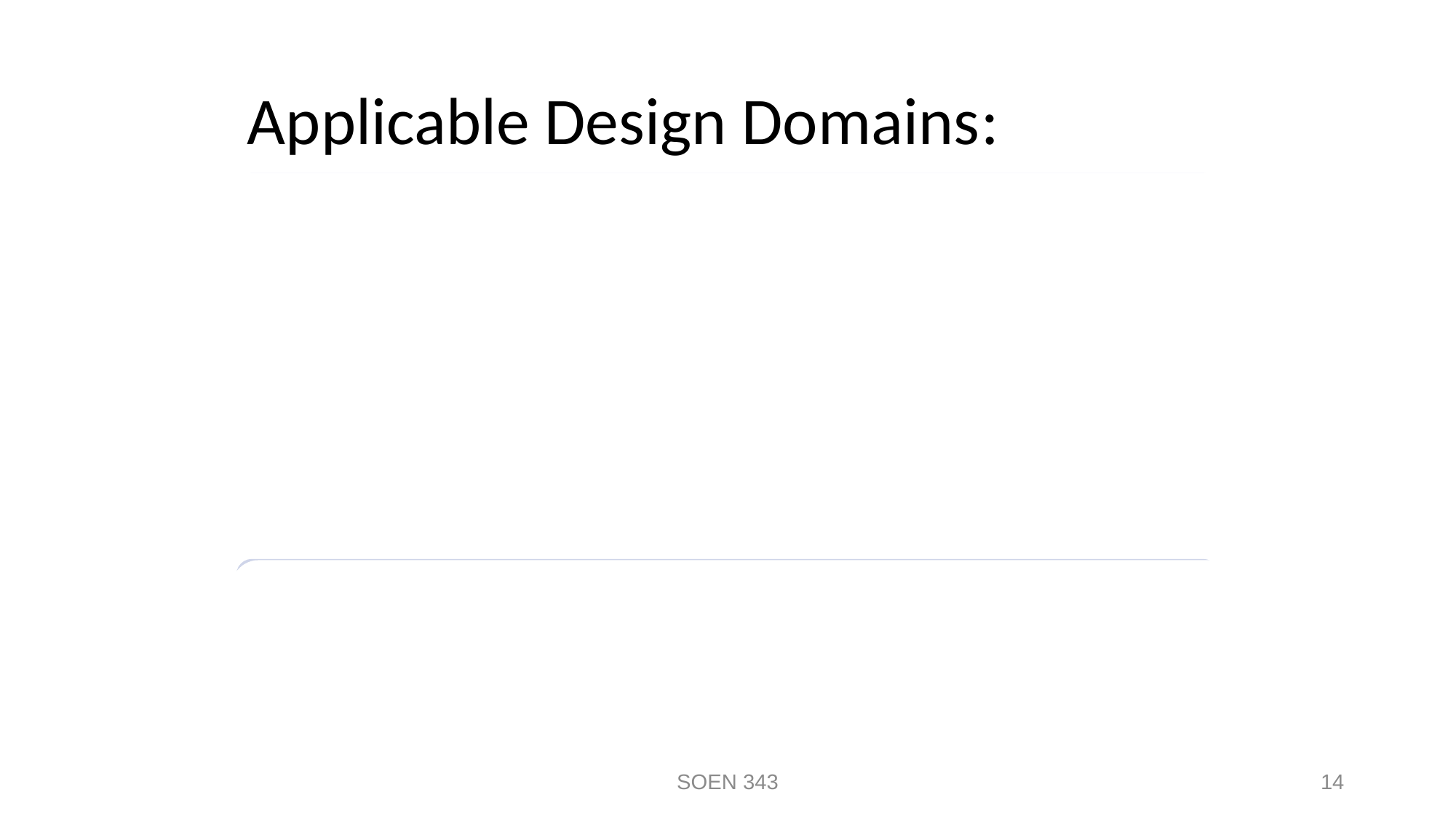

# Applicable Design Domains:

Data are batched
Intermediate file is a sequential access file
Each sub-system reads related input files and writes output files

SOEN 343
14